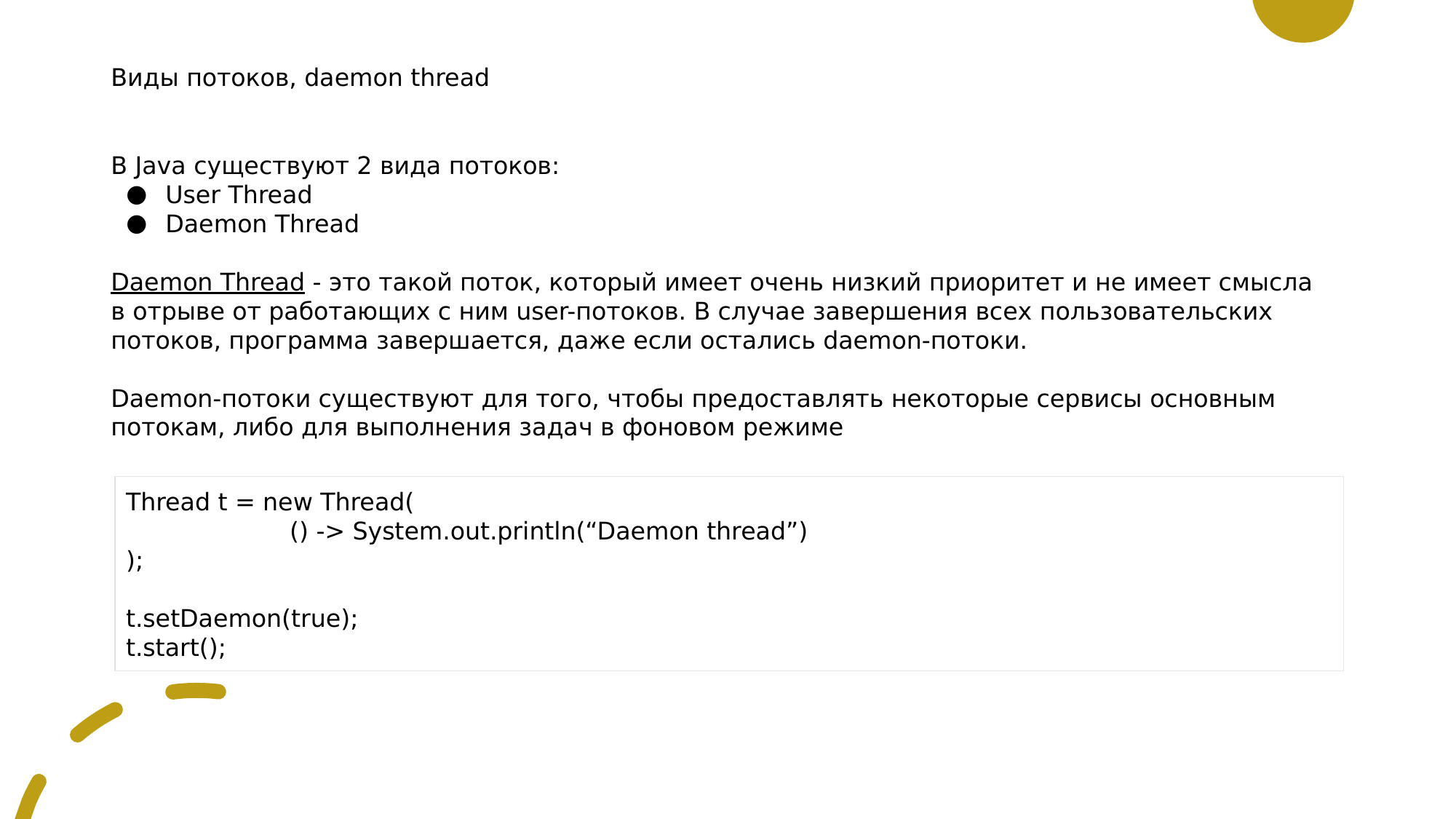

# Виды потоков, daemon thread
В Java существуют 2 вида потоков:
User Thread
Daemon Thread

Daemon Thread - это такой поток, который имеет очень низкий приоритет и не имеет смысла в отрыве от работающих с ним user-потоков. В случае завершения всех пользовательских потоков, программа завершается, даже если остались daemon-потоки.

Daemon-потоки существуют для того, чтобы предоставлять некоторые сервисы основным потокам, либо для выполнения задач в фоновом режиме
Thread t = new Thread(
() -> System.out.println(“Daemon thread”)
);

t.setDaemon(true);
t.start();